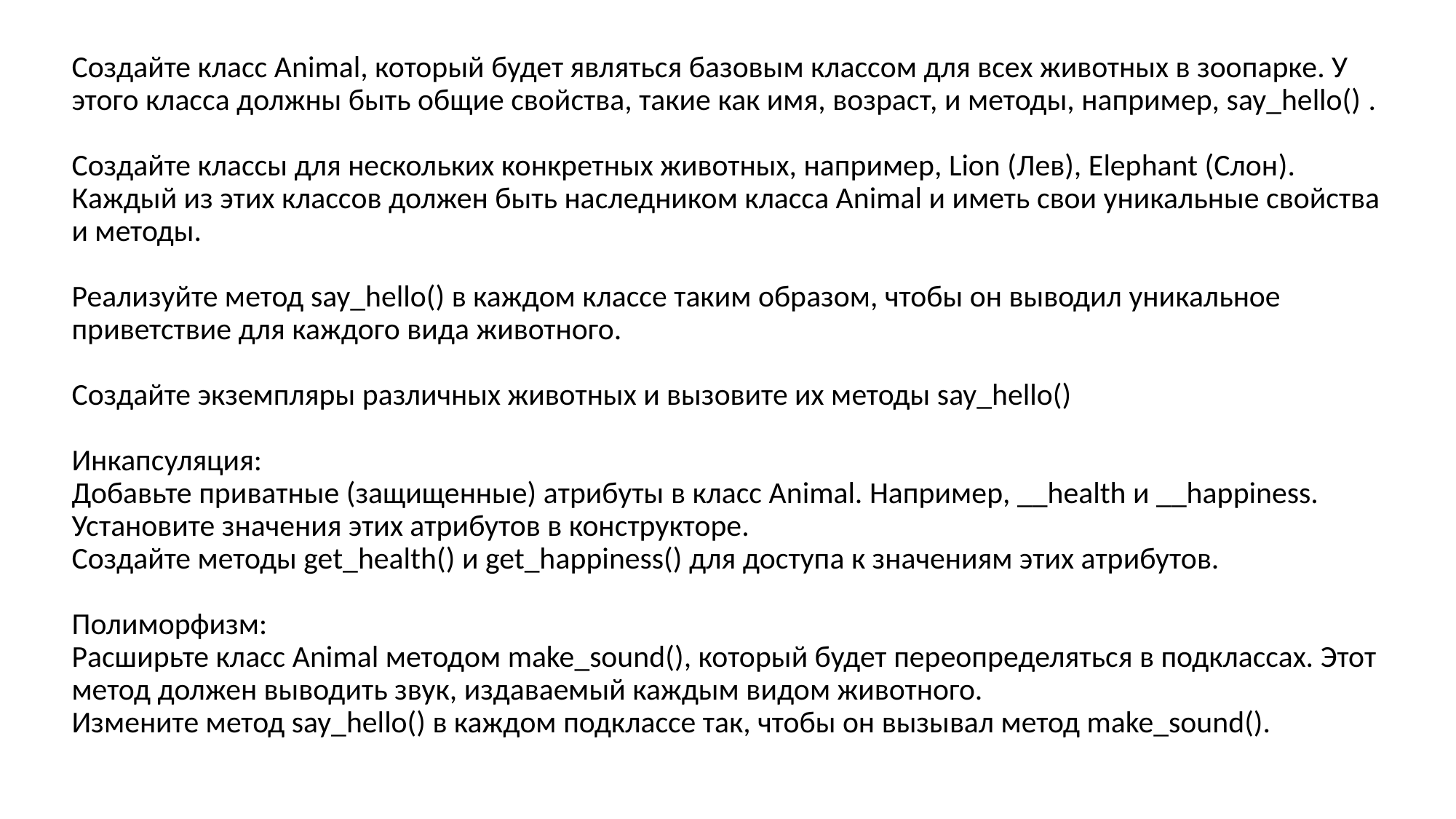

# Создайте класс Animal, который будет являться базовым классом для всех животных в зоопарке. У этого класса должны быть общие свойства, такие как имя, возраст, и методы, например, say_hello() . Создайте классы для нескольких конкретных животных, например, Lion (Лев), Elephant (Слон). Каждый из этих классов должен быть наследником класса Animal и иметь свои уникальные свойства и методы. Реализуйте метод say_hello() в каждом классе таким образом, чтобы он выводил уникальное приветствие для каждого вида животного. Создайте экземпляры различных животных и вызовите их методы say_hello() Инкапсуляция: Добавьте приватные (защищенные) атрибуты в класс Animal. Например, __health и __happiness. Установите значения этих атрибутов в конструкторе. Создайте методы get_health() и get_happiness() для доступа к значениям этих атрибутов. Полиморфизм: Расширьте класс Animal методом make_sound(), который будет переопределяться в подклассах. Этот метод должен выводить звук, издаваемый каждым видом животного. Измените метод say_hello() в каждом подклассе так, чтобы он вызывал метод make_sound().